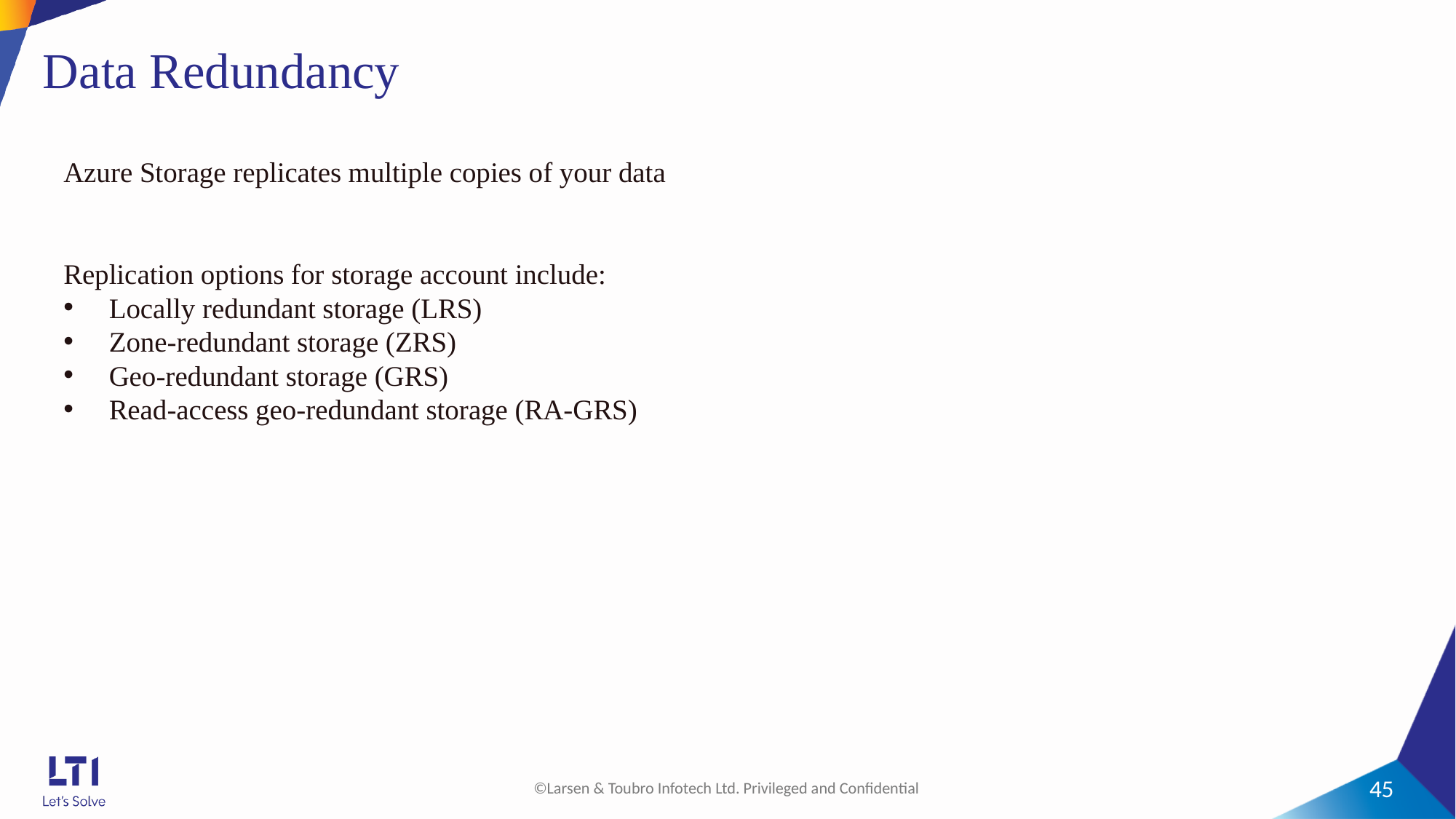

# Data Redundancy
Azure Storage replicates multiple copies of your data

Replication options for storage account include:
Locally redundant storage (LRS)
Zone-redundant storage (ZRS)
Geo-redundant storage (GRS)
Read-access geo-redundant storage (RA-GRS)